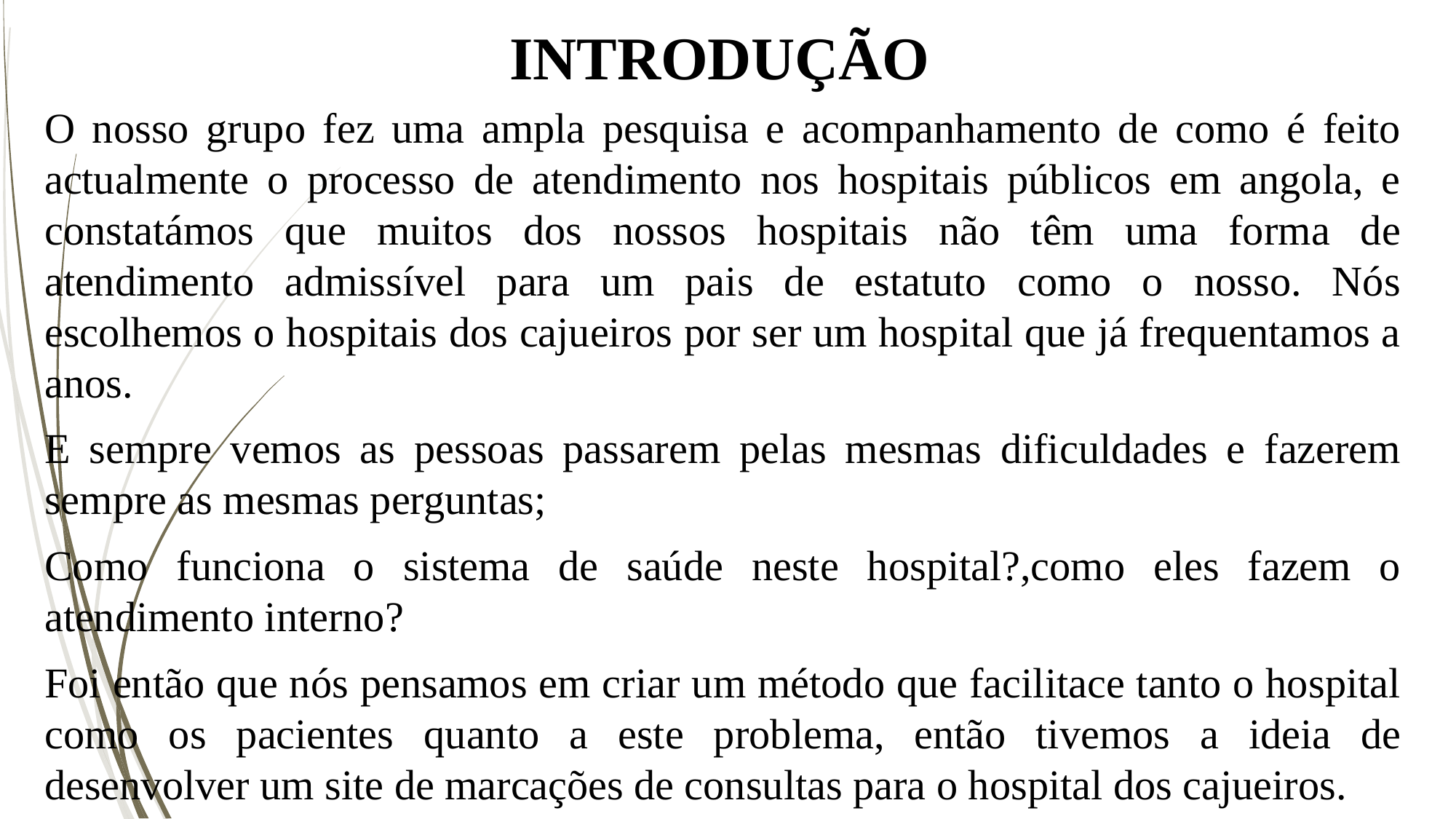

# INTRODUÇÃO
O nosso grupo fez uma ampla pesquisa e acompanhamento de como é feito actualmente o processo de atendimento nos hospitais públicos em angola, e constatámos que muitos dos nossos hospitais não têm uma forma de atendimento admissível para um pais de estatuto como o nosso. Nós escolhemos o hospitais dos cajueiros por ser um hospital que já frequentamos a anos.
E sempre vemos as pessoas passarem pelas mesmas dificuldades e fazerem sempre as mesmas perguntas;
Como funciona o sistema de saúde neste hospital?,como eles fazem o atendimento interno?
Foi então que nós pensamos em criar um método que facilitace tanto o hospital como os pacientes quanto a este problema, então tivemos a ideia de desenvolver um site de marcações de consultas para o hospital dos cajueiros.